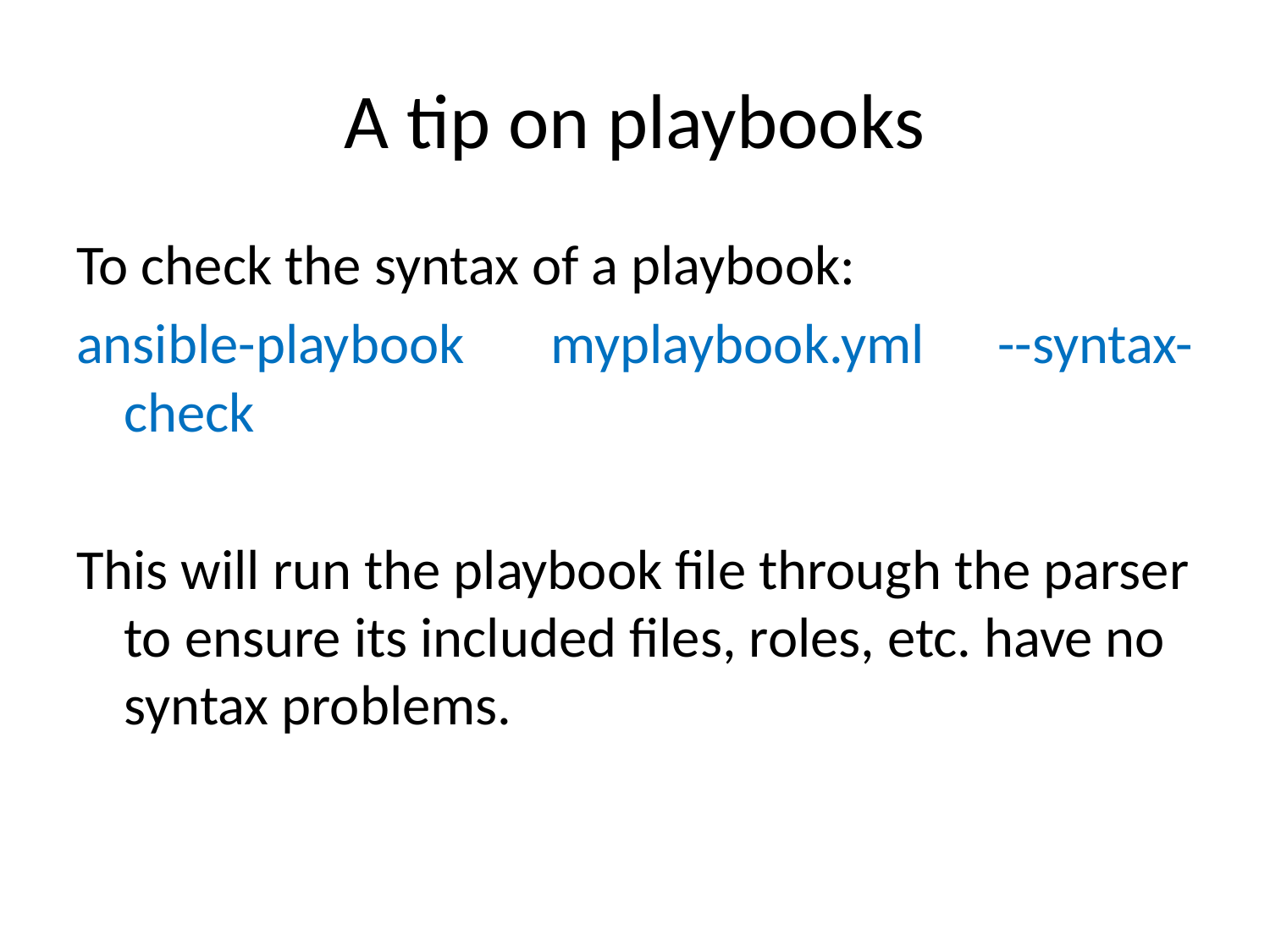

# A tip on playbooks
To check the syntax of a playbook:
ansible-playbook  myplaybook.yml --syntax-check

This will run the playbook file through the parser to ensure its included files, roles, etc. have no syntax problems.